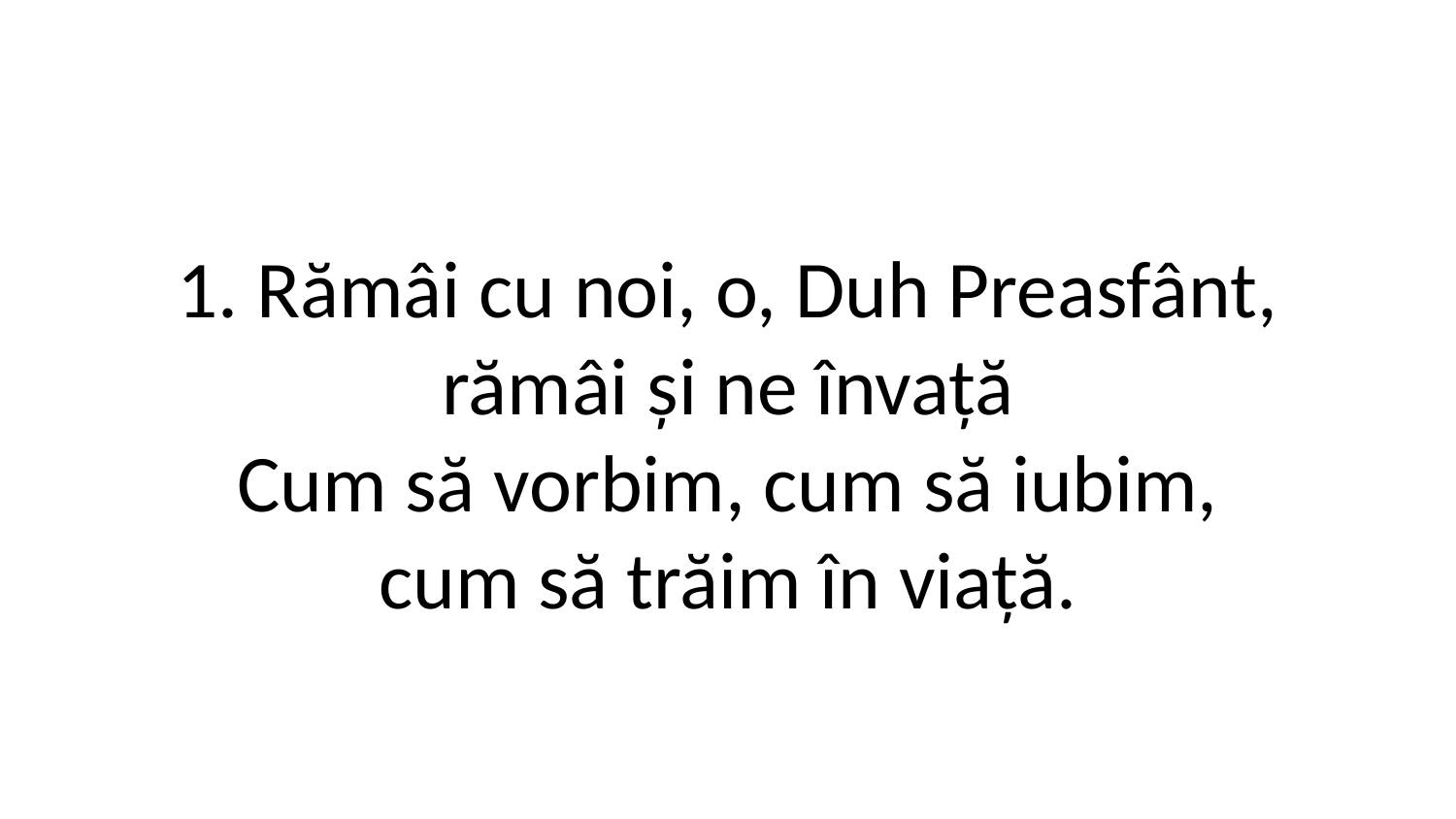

1. Rămâi cu noi, o, Duh Preasfânt,
rămâi și ne învață
Cum să vorbim, cum să iubim,
cum să trăim în viață.